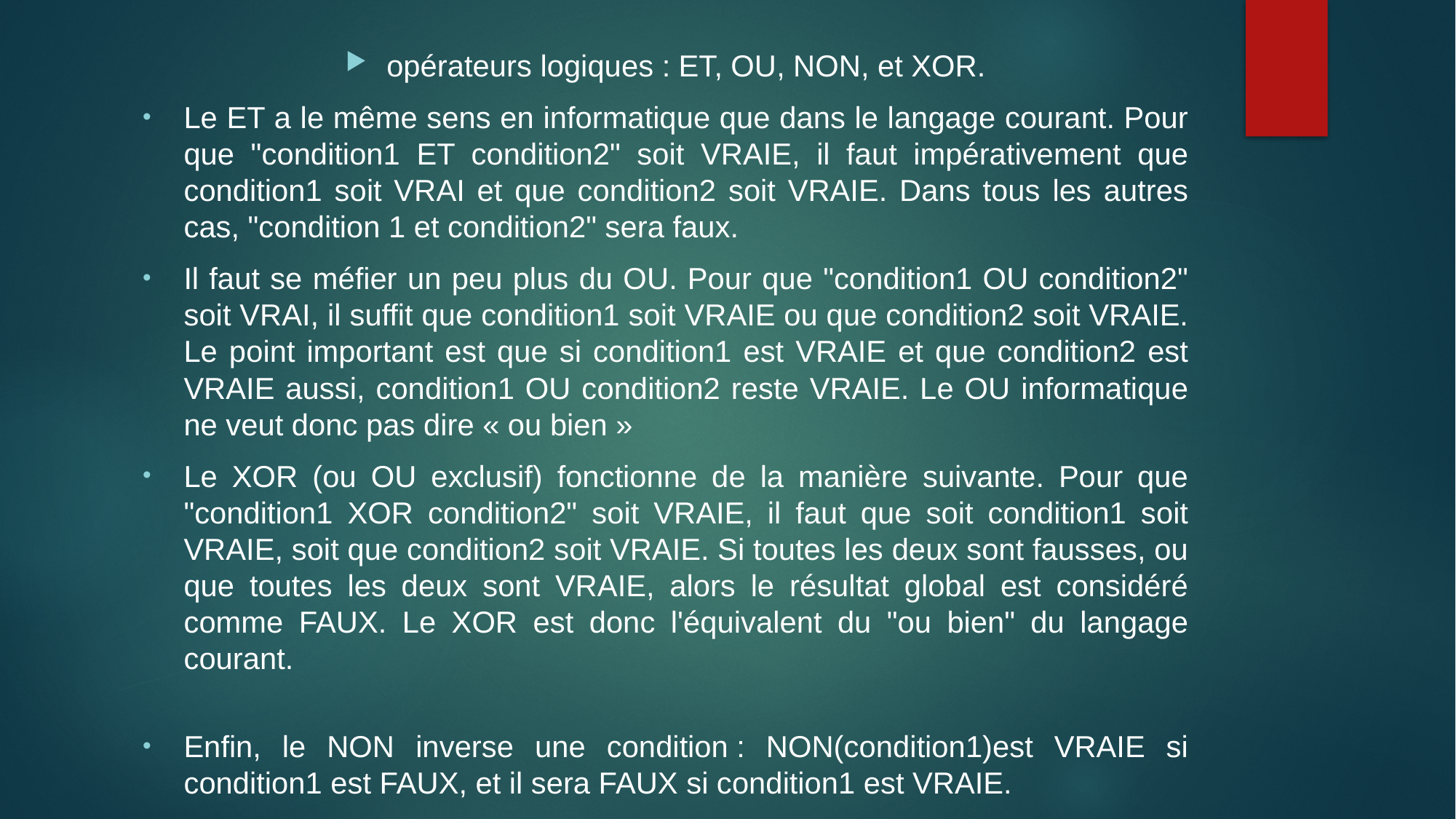

opérateurs logiques : ET, OU, NON, et XOR.
Le ET a le même sens en informatique que dans le langage courant. Pour que "condition1 ET condition2" soit VRAIE, il faut impérativement que condition1 soit VRAI et que condition2 soit VRAIE. Dans tous les autres cas, "condition 1 et condition2" sera faux.
Il faut se méfier un peu plus du OU. Pour que "condition1 OU condition2" soit VRAI, il suffit que condition1 soit VRAIE ou que condition2 soit VRAIE. Le point important est que si condition1 est VRAIE et que condition2 est VRAIE aussi, condition1 OU condition2 reste VRAIE. Le OU informatique ne veut donc pas dire « ou bien »
Le XOR (ou OU exclusif) fonctionne de la manière suivante. Pour que "condition1 XOR condition2" soit VRAIE, il faut que soit condition1 soit VRAIE, soit que condition2 soit VRAIE. Si toutes les deux sont fausses, ou que toutes les deux sont VRAIE, alors le résultat global est considéré comme FAUX. Le XOR est donc l'équivalent du "ou bien" du langage courant.
Enfin, le NON inverse une condition : NON(condition1)est VRAIE si condition1 est FAUX, et il sera FAUX si condition1 est VRAIE.